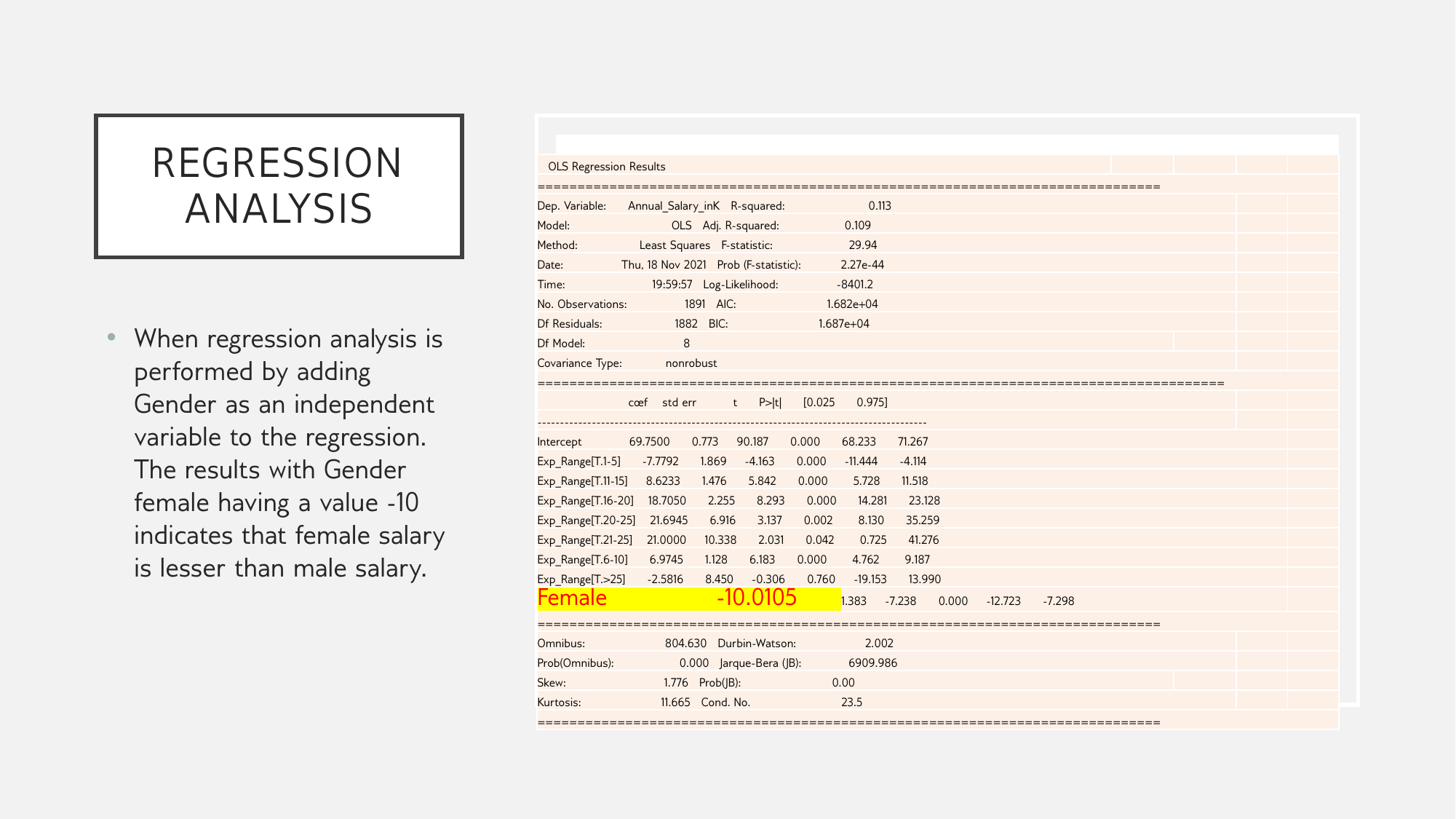

# Regression analysis

| OLS Regression Results |  |  |  |  |
| --- | --- | --- | --- | --- |
| ============================================================================== |  |  |  |  |
| Dep. Variable: Annual\_Salary\_inK R-squared: 0.113 |  |  |  |  |
| Model: OLS Adj. R-squared: 0.109 |  |  |  |  |
| Method: Least Squares F-statistic: 29.94 |  |  |  |  |
| Date: Thu, 18 Nov 2021 Prob (F-statistic): 2.27e-44 |  |  |  |  |
| Time: 19:59:57 Log-Likelihood: -8401.2 |  |  |  |  |
| No. Observations: 1891 AIC: 1.682e+04 |  |  |  |  |
| Df Residuals: 1882 BIC: 1.687e+04 |  |  |  |  |
| Df Model: 8 |  |  |  |  |
| Covariance Type: nonrobust |  |  |  |  |
| ====================================================================================== |  |  |  |  |
| coef std err t P>|t| [0.025 0.975] |  |  |  |  |
| -------------------------------------------------------------------------------------- |  |  |  |  |
| Intercept 69.7500 0.773 90.187 0.000 68.233 71.267 |  |  |  |  |
| Exp\_Range[T.1-5] -7.7792 1.869 -4.163 0.000 -11.444 -4.114 |  |  |  |  |
| Exp\_Range[T.11-15] 8.6233 1.476 5.842 0.000 5.728 11.518 |  |  |  |  |
| Exp\_Range[T.16-20] 18.7050 2.255 8.293 0.000 14.281 23.128 |  |  |  |  |
| Exp\_Range[T.20-25] 21.6945 6.916 3.137 0.002 8.130 35.259 |  |  |  |  |
| Exp\_Range[T.21-25] 21.0000 10.338 2.031 0.042 0.725 41.276 |  |  |  |  |
| Exp\_Range[T.6-10] 6.9745 1.128 6.183 0.000 4.762 9.187 |  |  |  |  |
| Exp\_Range[T.>25] -2.5816 8.450 -0.306 0.760 -19.153 13.990 |  |  |  |  |
| Female -10.0105 1.383 -7.238 0.000 -12.723 -7.298 |  |  |  |  |
| ============================================================================== |  |  |  |  |
| Omnibus: 804.630 Durbin-Watson: 2.002 |  |  |  |  |
| Prob(Omnibus): 0.000 Jarque-Bera (JB): 6909.986 |  |  |  |  |
| Skew: 1.776 Prob(JB): 0.00 |  |  |  |  |
| Kurtosis: 11.665 Cond. No. 23.5 |  |  |  |  |
| ============================================================================== |  |  |  |  |
When regression analysis is performed by adding Gender as an independent  variable to the regression. The results with Gender female having a value -10 indicates that female salary is lesser than male salary.